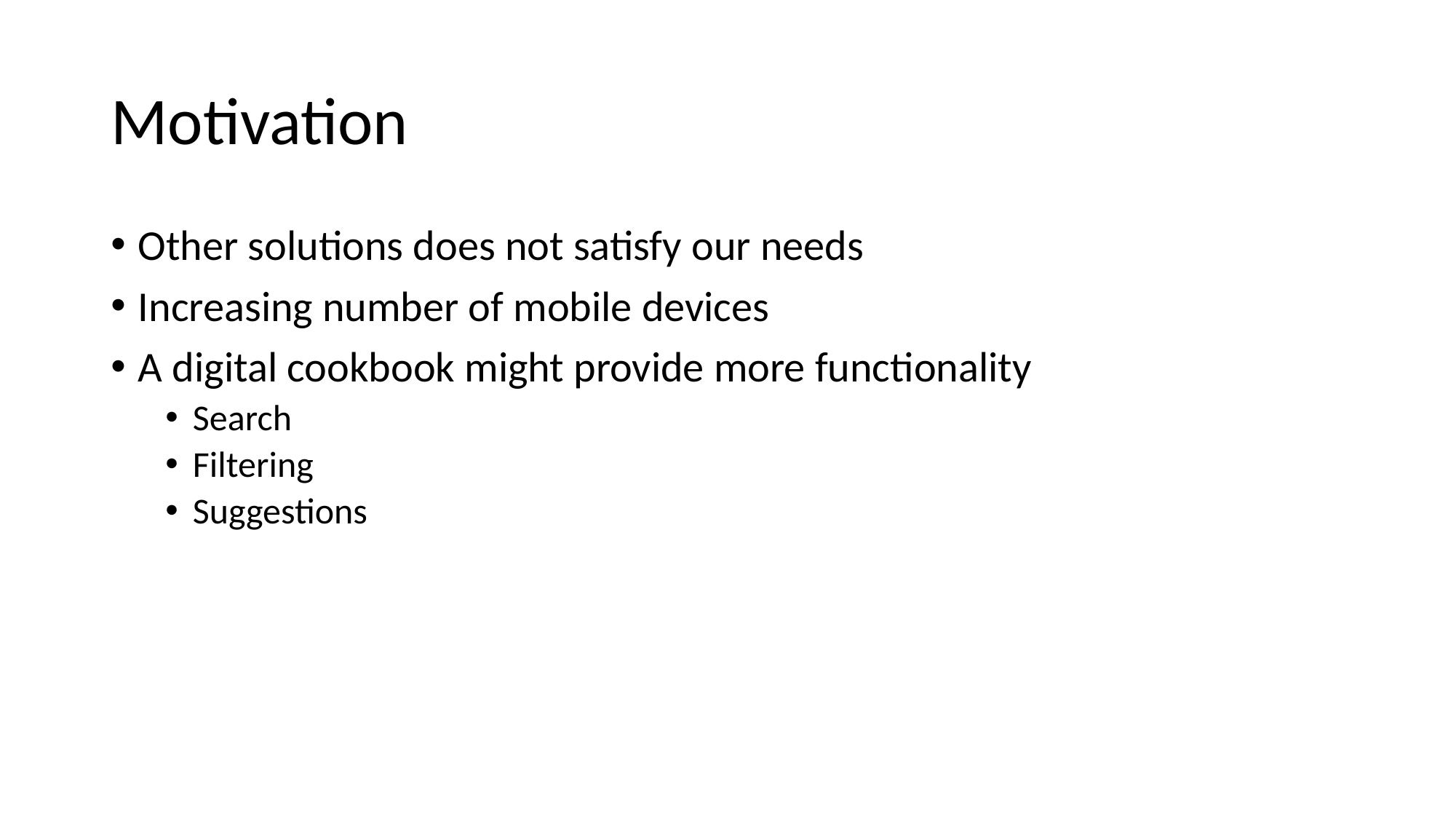

# Motivation
Other solutions does not satisfy our needs
Increasing number of mobile devices
A digital cookbook might provide more functionality
Search
Filtering
Suggestions